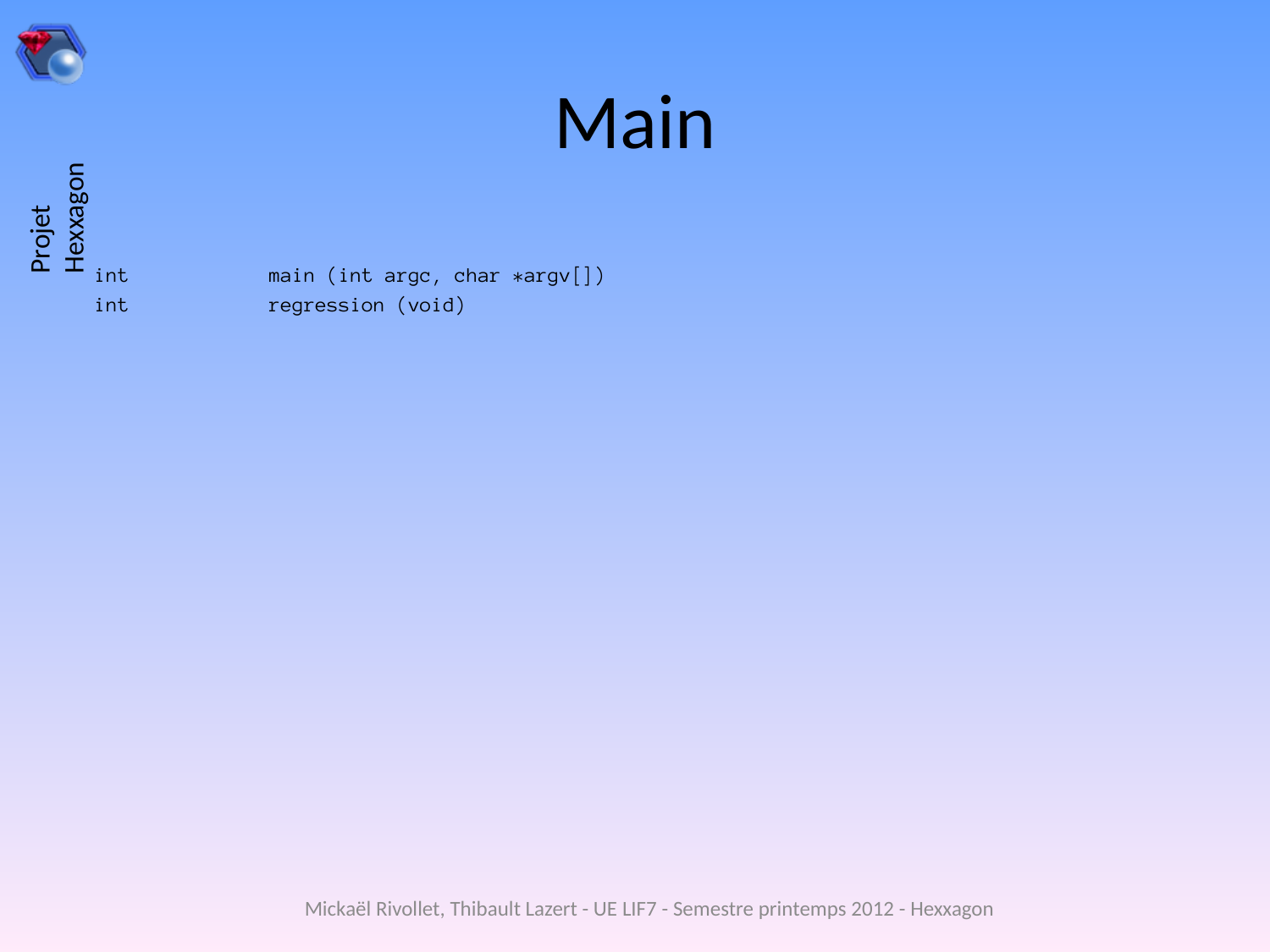

# Main

int 		main (int argc, char *argv[])
int 		regression (void)
Mickaël Rivollet, Thibault Lazert - UE LIF7 - Semestre printemps 2012 - Hexxagon